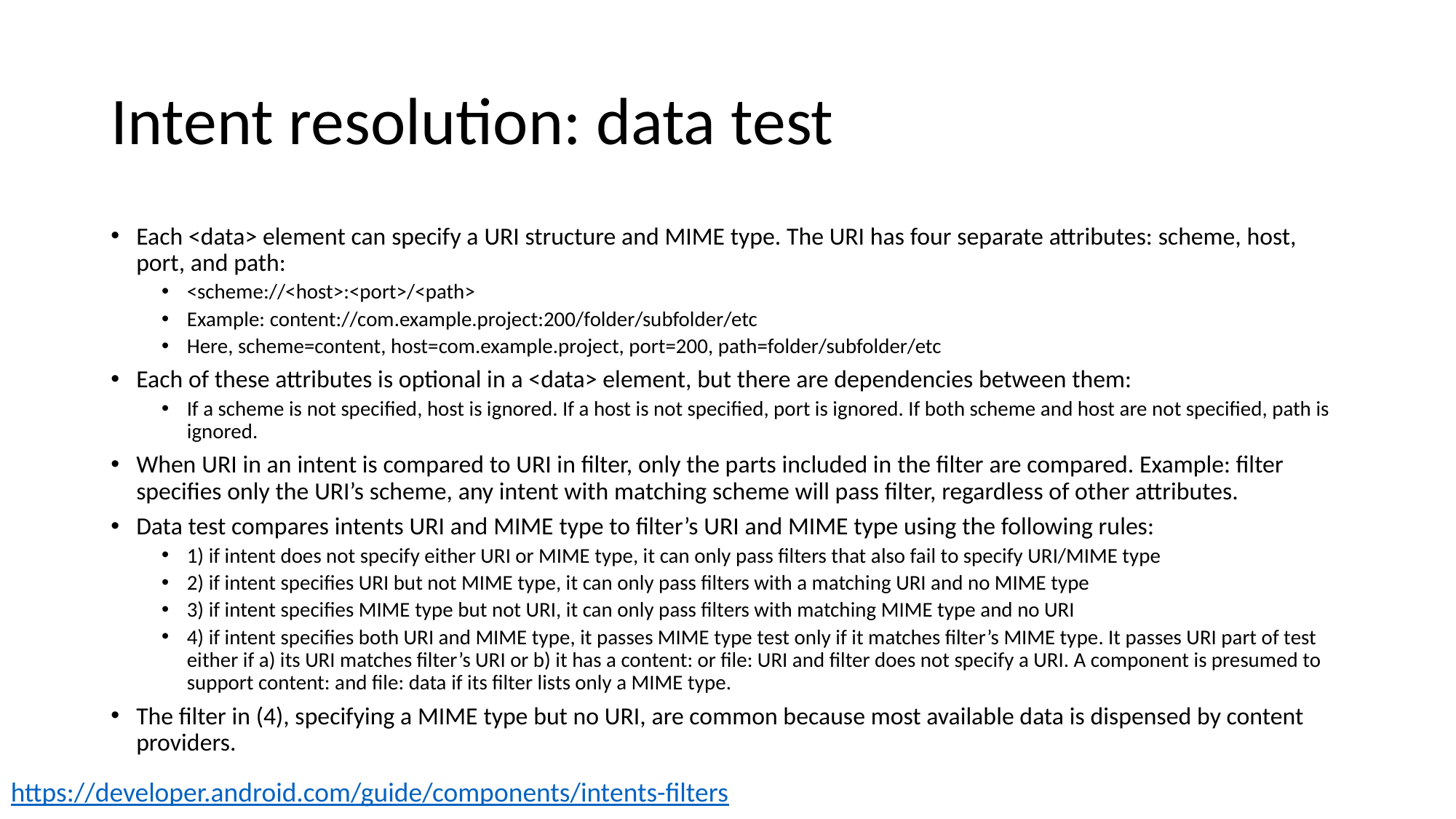

# Intent resolution: data test
Each <data> element can specify a URI structure and MIME type. The URI has four separate attributes: scheme, host, port, and path:
<scheme://<host>:<port>/<path>
Example: content://com.example.project:200/folder/subfolder/etc
Here, scheme=content, host=com.example.project, port=200, path=folder/subfolder/etc
Each of these attributes is optional in a <data> element, but there are dependencies between them:
If a scheme is not specified, host is ignored. If a host is not specified, port is ignored. If both scheme and host are not specified, path is ignored.
When URI in an intent is compared to URI in filter, only the parts included in the filter are compared. Example: filter specifies only the URI’s scheme, any intent with matching scheme will pass filter, regardless of other attributes.
Data test compares intents URI and MIME type to filter’s URI and MIME type using the following rules:
1) if intent does not specify either URI or MIME type, it can only pass filters that also fail to specify URI/MIME type
2) if intent specifies URI but not MIME type, it can only pass filters with a matching URI and no MIME type
3) if intent specifies MIME type but not URI, it can only pass filters with matching MIME type and no URI
4) if intent specifies both URI and MIME type, it passes MIME type test only if it matches filter’s MIME type. It passes URI part of test either if a) its URI matches filter’s URI or b) it has a content: or file: URI and filter does not specify a URI. A component is presumed to support content: and file: data if its filter lists only a MIME type.
The filter in (4), specifying a MIME type but no URI, are common because most available data is dispensed by content providers.
https://developer.android.com/guide/components/intents-filters